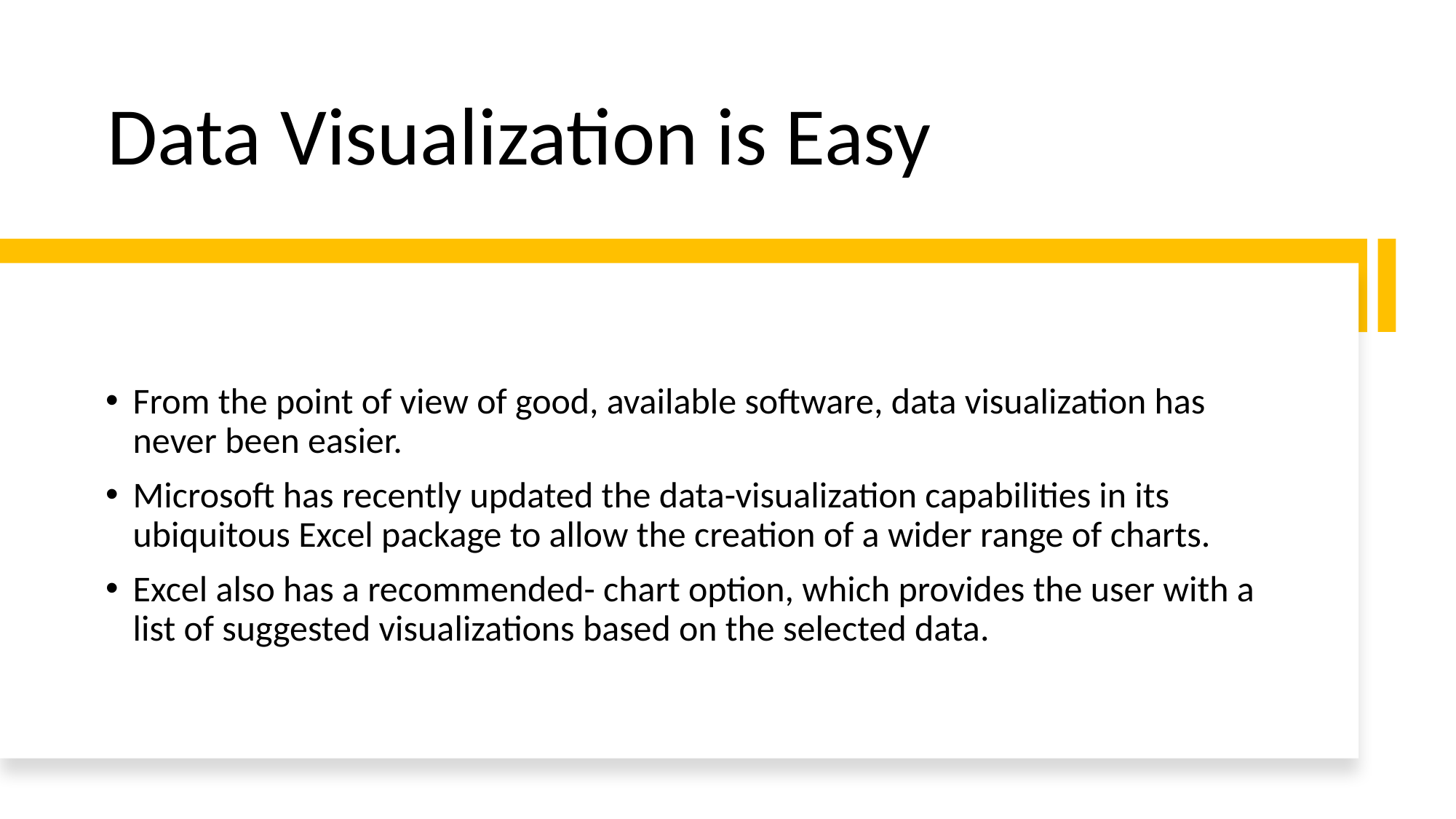

# Data Visualization is Easy

From the point of view of good, available software, data visualization has never been easier.
Microsoft has recently updated the data-visualization capabilities in its ubiquitous Excel package to allow the creation of a wider range of charts.
Excel also has a recommended- chart option, which provides the user with a list of suggested visualizations based on the selected data.